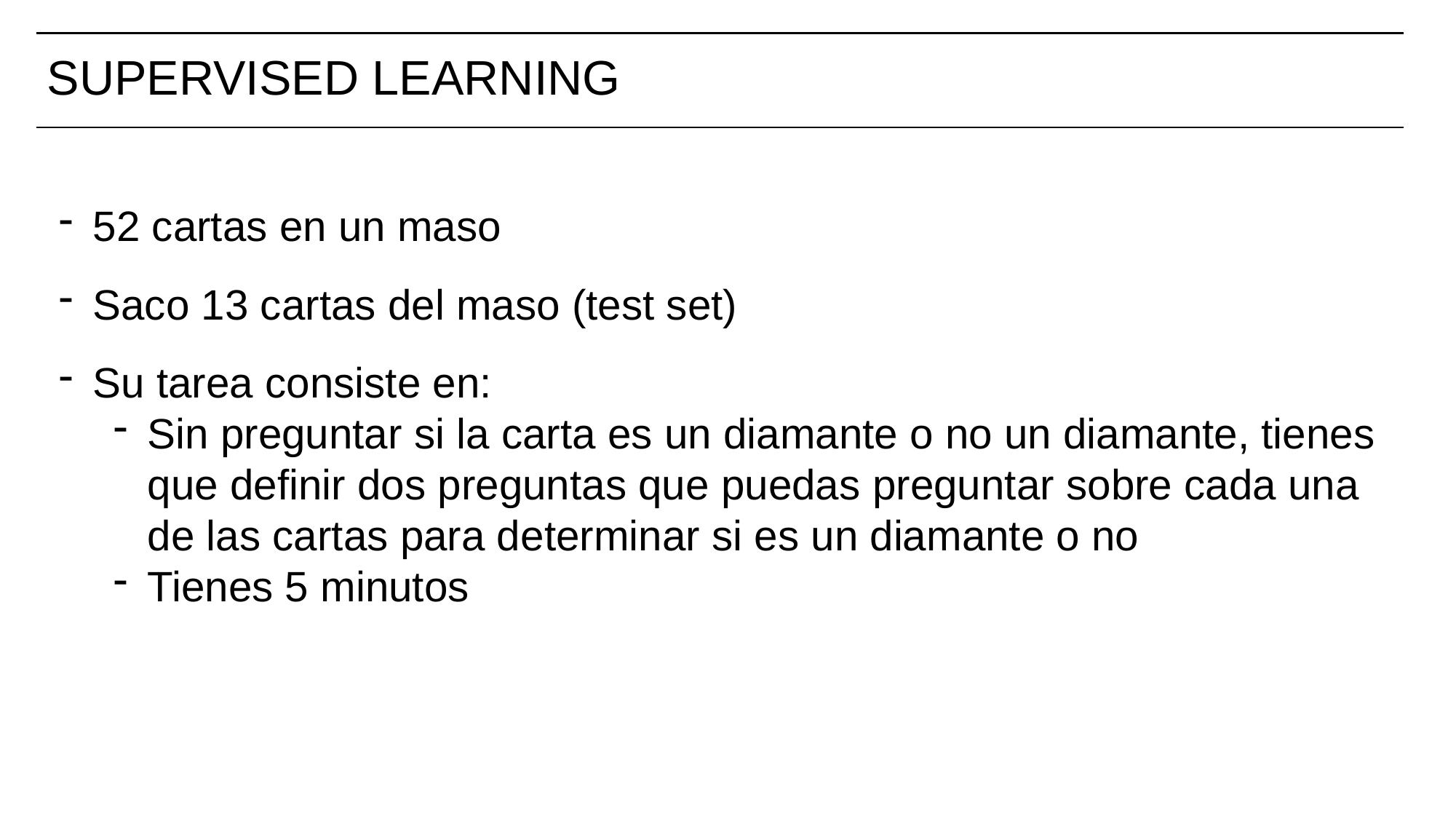

# SUPERVISED LEARNING
52 cartas en un maso
Saco 13 cartas del maso (test set)
Su tarea consiste en:
Sin preguntar si la carta es un diamante o no un diamante, tienes que definir dos preguntas que puedas preguntar sobre cada una de las cartas para determinar si es un diamante o no
Tienes 5 minutos